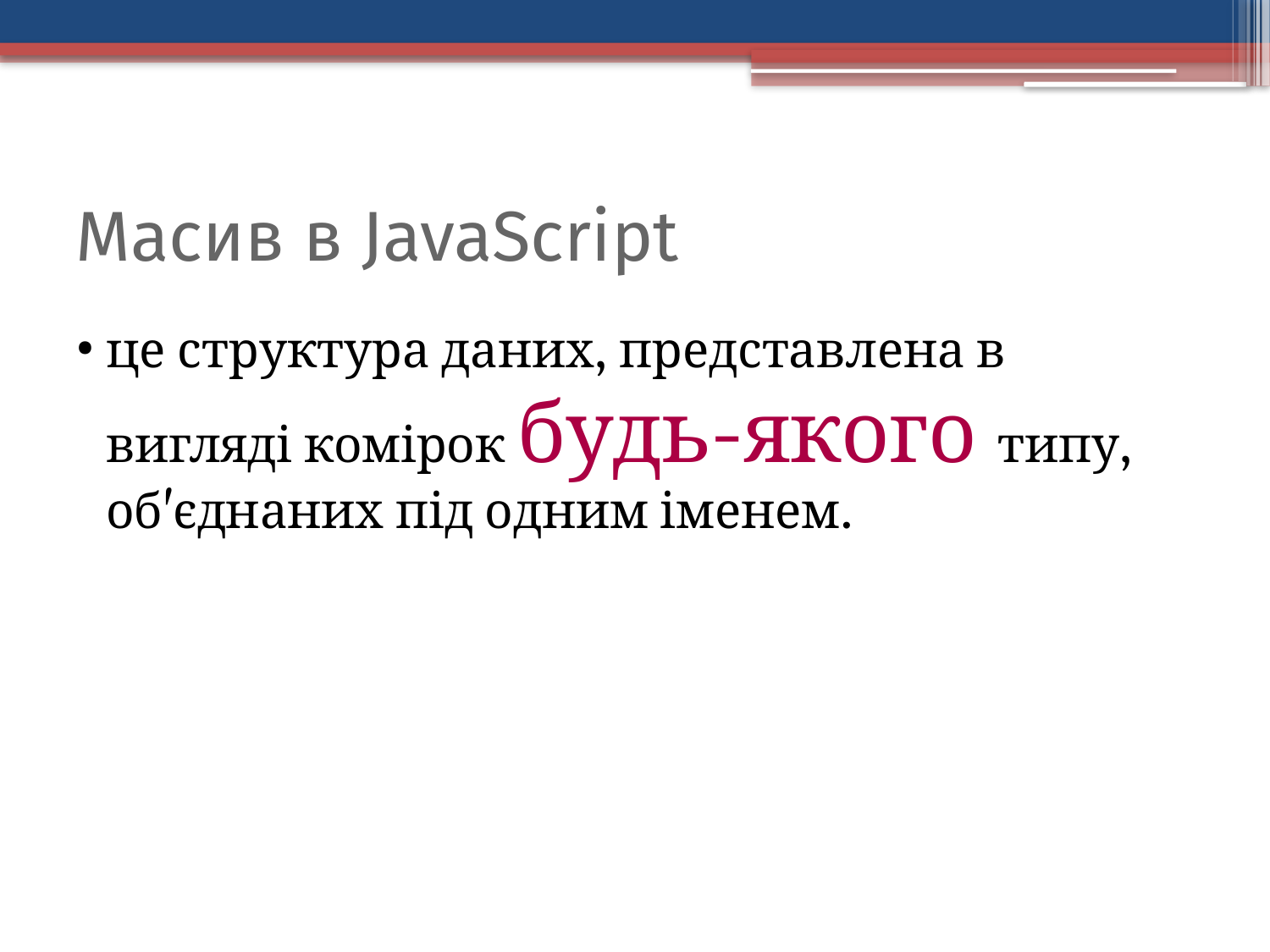

Масив в JavaScript
це структура даних, представлена в вигляді комірок будь-якого типу, об'єднаних під одним іменем.